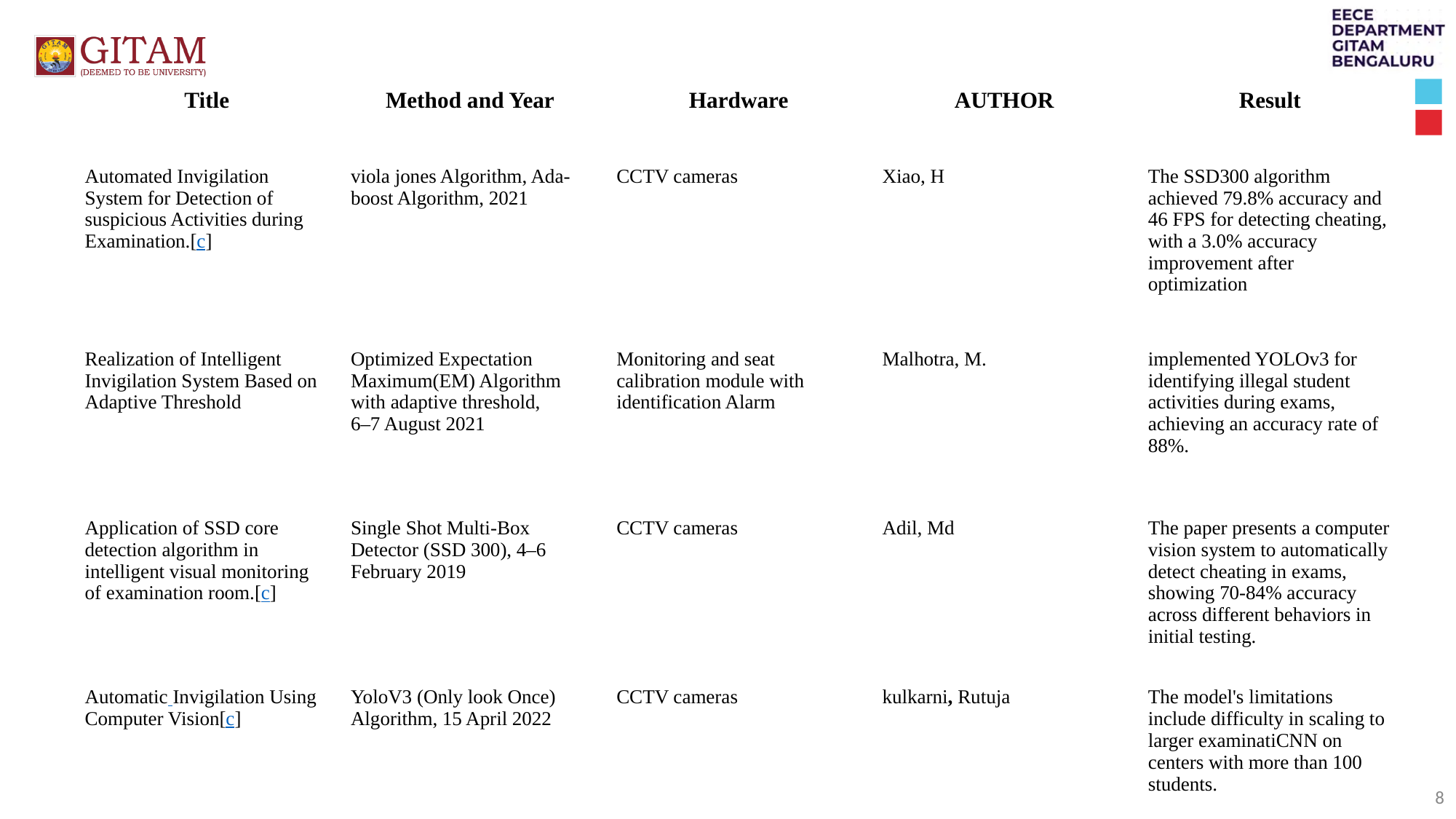

| Title | Method and Year | Hardware | AUTHOR | Result |
| --- | --- | --- | --- | --- |
| Automated Invigilation System for Detection of suspicious Activities during Examination.[c] | viola jones Algorithm, Ada-boost Algorithm, 2021 | CCTV cameras | Xiao, H | The SSD300 algorithm achieved 79.8% accuracy and 46 FPS for detecting cheating, with a 3.0% accuracy improvement after optimization​ |
| Realization of Intelligent Invigilation System Based on Adaptive Threshold | Optimized Expectation Maximum(EM) Algorithm with adaptive threshold, 6–7 August 2021 | Monitoring and seat calibration module with identification Alarm | Malhotra, M. | implemented YOLOv3 for identifying illegal student activities during exams, achieving an accuracy rate of 88%. |
| Application of SSD core detection algorithm in intelligent visual monitoring of examination room.[c] | Single Shot Multi-Box Detector (SSD 300), 4–6 February 2019 | CCTV cameras | Adil, Md | The paper presents a computer vision system to automatically detect cheating in exams, showing 70-84% accuracy across different behaviors in initial testing. |
| Automatic Invigilation Using Computer Vision[c] | YoloV3 (Only look Once) Algorithm, 15 April 2022 | CCTV cameras | kulkarni, Rutuja | The model's limitations include difficulty in scaling to larger examinatiCNN on centers with more than 100 students. |
8